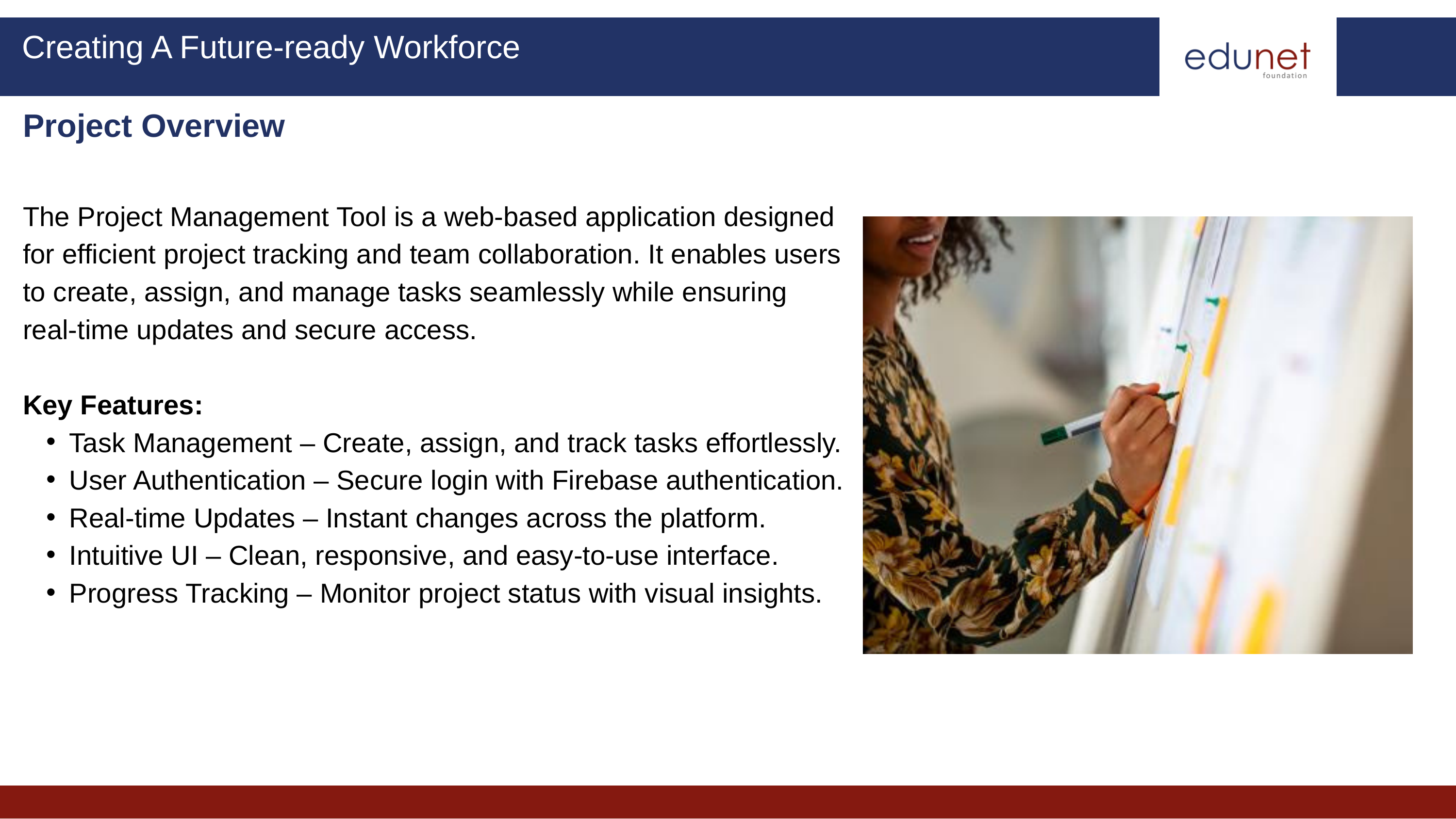

Creating A Future-ready Workforce

Project Overview

The Project Management Tool is a web-based application designed for efficient project tracking and team collaboration. It enables users to create, assign, and manage tasks seamlessly while ensuring real-time updates and secure access.

Key Features:
Task Management – Create, assign, and track tasks effortlessly.
User Authentication – Secure login with Firebase authentication.
Real-time Updates – Instant changes across the platform.
Intuitive UI – Clean, responsive, and easy-to-use interface.
Progress Tracking – Monitor project status with visual insights.